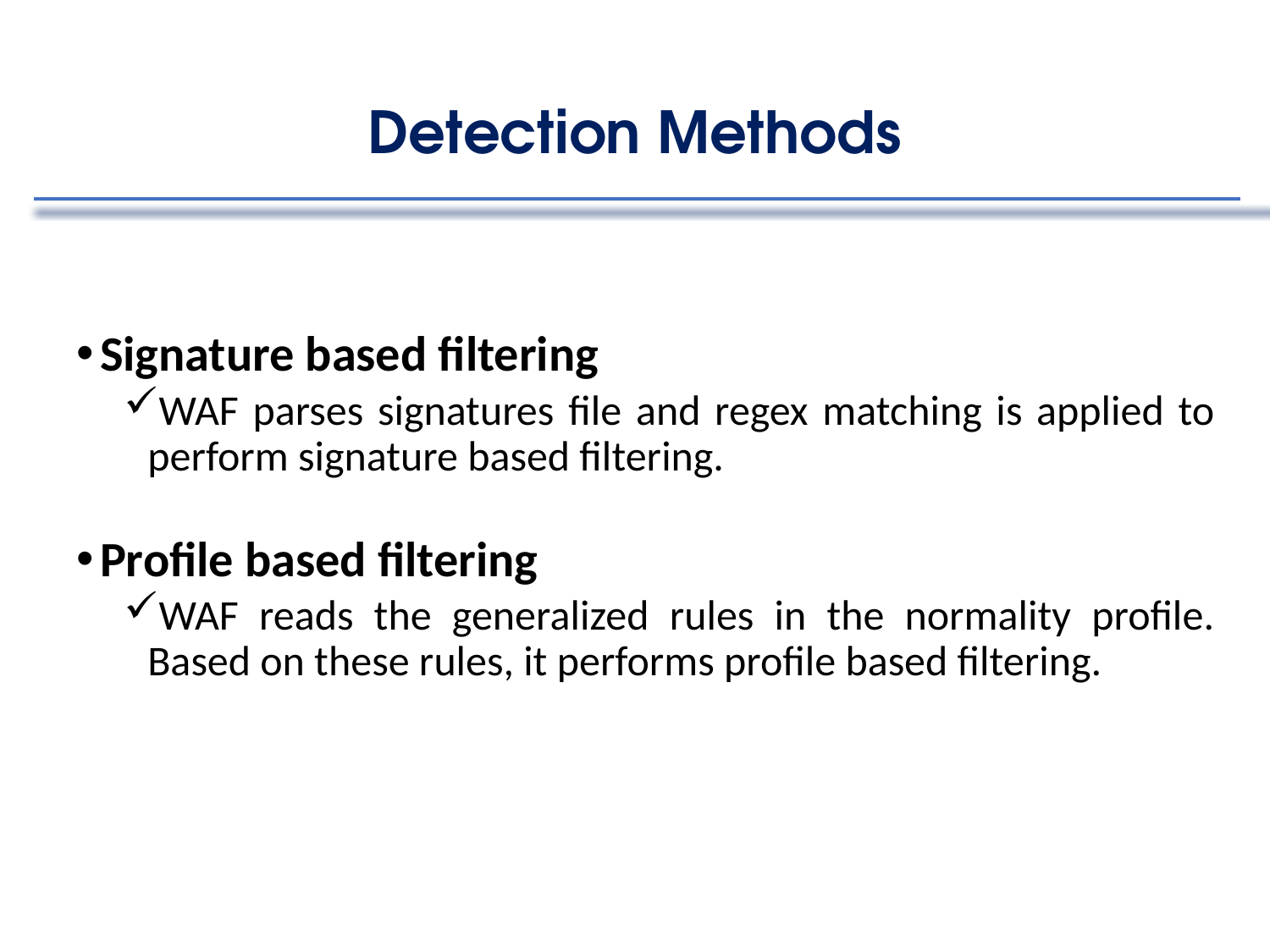

# Detection Methods

Signature based filtering
WAF parses signatures file and regex matching is applied to perform signature based filtering.

Profile based filtering
WAF reads the generalized rules in the normality profile. Based on these rules, it performs profile based filtering.
5